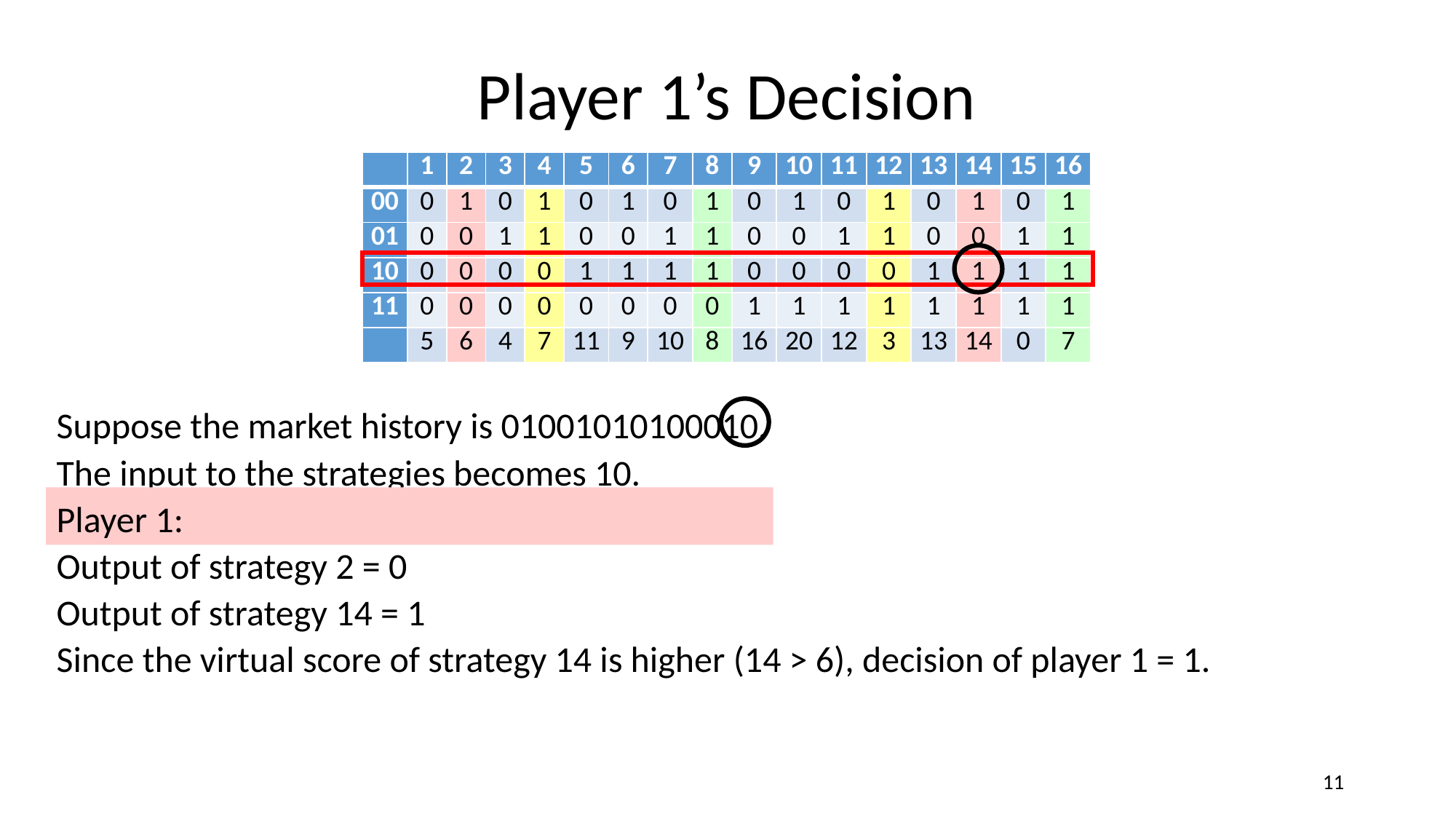

# Player 1’s Decision
|  | 1 | 2 | 3 | 4 | 5 | 6 | 7 | 8 | 9 | 10 | 11 | 12 | 13 | 14 | 15 | 16 |
| --- | --- | --- | --- | --- | --- | --- | --- | --- | --- | --- | --- | --- | --- | --- | --- | --- |
| 00 | 0 | 1 | 0 | 1 | 0 | 1 | 0 | 1 | 0 | 1 | 0 | 1 | 0 | 1 | 0 | 1 |
| 01 | 0 | 0 | 1 | 1 | 0 | 0 | 1 | 1 | 0 | 0 | 1 | 1 | 0 | 0 | 1 | 1 |
| 10 | 0 | 0 | 0 | 0 | 1 | 1 | 1 | 1 | 0 | 0 | 0 | 0 | 1 | 1 | 1 | 1 |
| 11 | 0 | 0 | 0 | 0 | 0 | 0 | 0 | 0 | 1 | 1 | 1 | 1 | 1 | 1 | 1 | 1 |
|  | 5 | 6 | 4 | 7 | 11 | 9 | 10 | 8 | 16 | 20 | 12 | 3 | 13 | 14 | 0 | 7 |

Suppose the market history is 01001010100010.
The input to the strategies becomes 10.

Output of strategy 2 = 0
Output of strategy 14 = 1
Since the virtual score of strategy 14 is higher (14 > 6), decision of player 1 = 1.

Player 1:
11